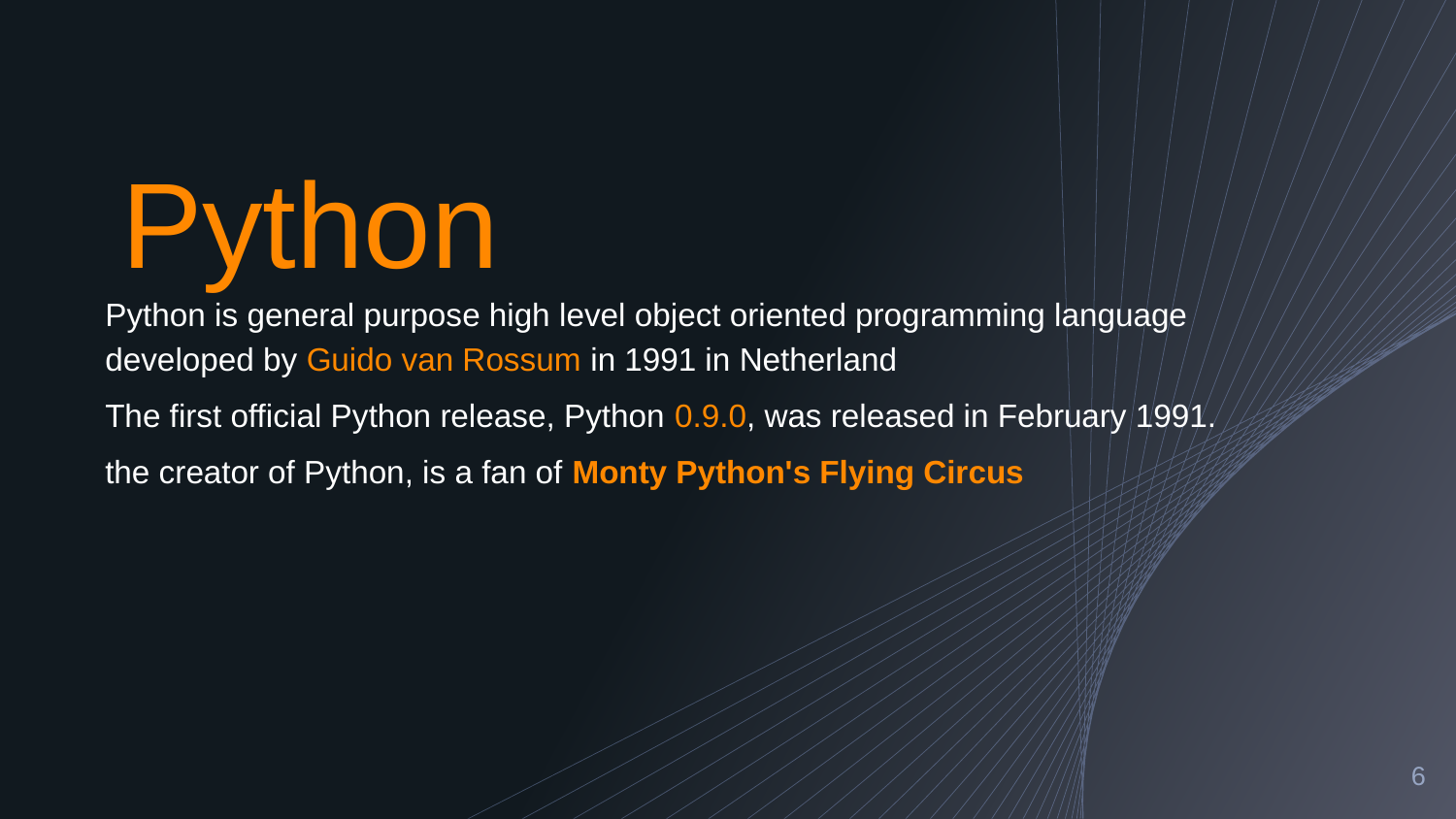

# Python
Python is general purpose high level object oriented programming language developed by Guido van Rossum in 1991 in Netherland
The first official Python release, Python 0.9.0, was released in February 1991.
the creator of Python, is a fan of Monty Python's Flying Circus

6